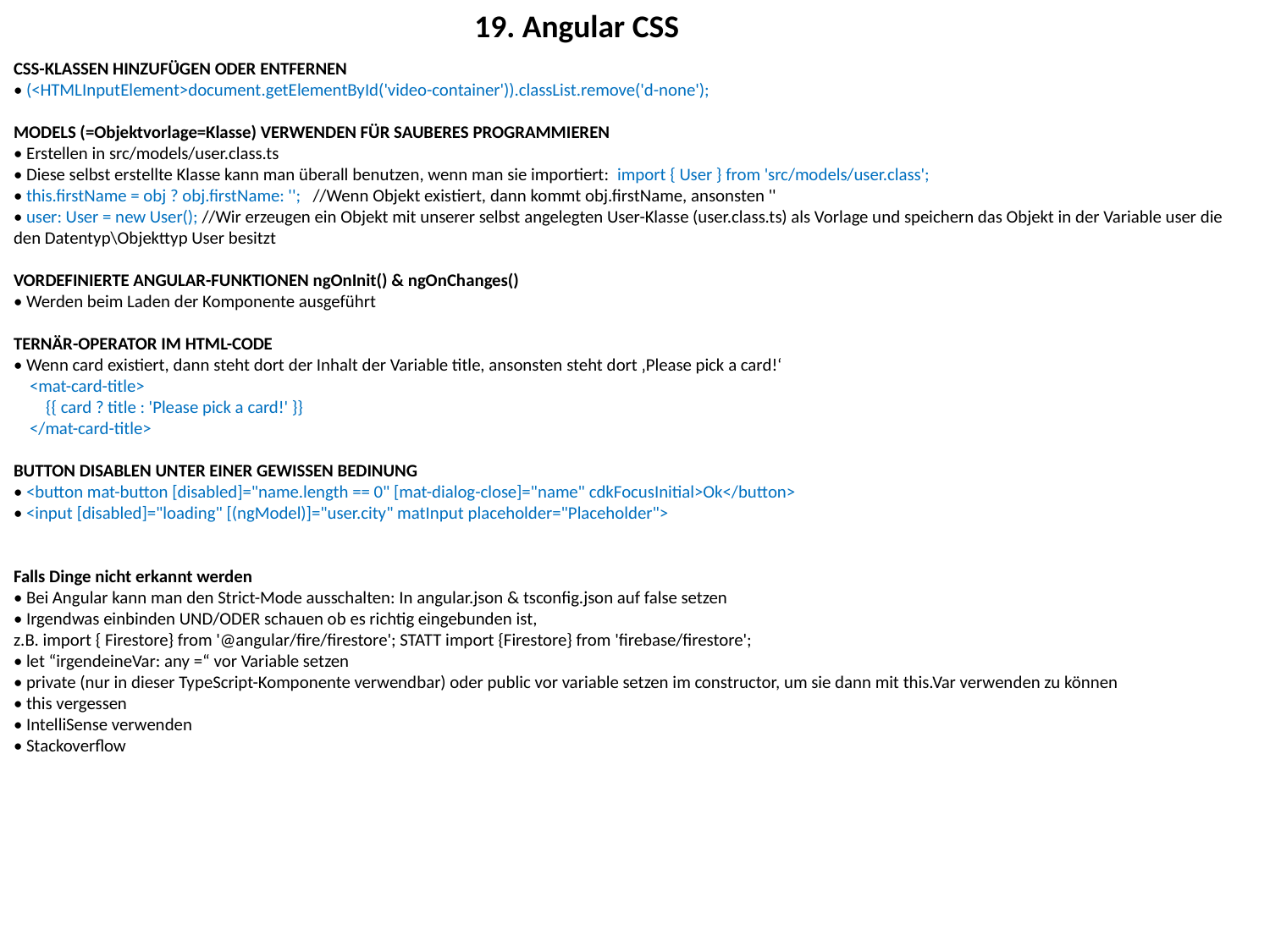

19. Angular CSS
CSS-KLASSEN HINZUFÜGEN ODER ENTFERNEN
• (<HTMLInputElement>document.getElementById('video-container')).classList.remove('d-none');

MODELS (=Objektvorlage=Klasse) VERWENDEN FÜR SAUBERES PROGRAMMIEREN
• Erstellen in src/models/user.class.ts
• Diese selbst erstellte Klasse kann man überall benutzen, wenn man sie importiert:  import { User } from 'src/models/user.class';
• this.firstName = obj ? obj.firstName: '';   //Wenn Objekt existiert, dann kommt obj.firstName, ansonsten ''
• user: User = new User(); //Wir erzeugen ein Objekt mit unserer selbst angelegten User-Klasse (user.class.ts) als Vorlage und speichern das Objekt in der Variable user die den Datentyp\Objekttyp User besitzt

VORDEFINIERTE ANGULAR-FUNKTIONEN ngOnInit() & ngOnChanges()
• Werden beim Laden der Komponente ausgeführt

TERNÄR-OPERATOR IM HTML-CODE
• Wenn card existiert, dann steht dort der Inhalt der Variable title, ansonsten steht dort ‚Please pick a card!‘
    <mat-card-title>
        {{ card ? title : 'Please pick a card!' }}
    </mat-card-title>

BUTTON DISABLEN UNTER EINER GEWISSEN BEDINUNG
• <button mat-button [disabled]="name.length == 0" [mat-dialog-close]="name" cdkFocusInitial>Ok</button>
• <input [disabled]="loading" [(ngModel)]="user.city" matInput placeholder="Placeholder">

Falls Dinge nicht erkannt werden
• Bei Angular kann man den Strict-Mode ausschalten: In angular.json & tsconfig.json auf false setzen
• Irgendwas einbinden UND/ODER schauen ob es richtig eingebunden ist,
z.B. import { Firestore} from '@angular/fire/firestore'; STATT import {Firestore} from 'firebase/firestore';
• let “irgendeineVar: any =“ vor Variable setzen
• private (nur in dieser TypeScript-Komponente verwendbar) oder public vor variable setzen im constructor, um sie dann mit this.Var verwenden zu können
• this vergessen
• IntelliSense verwenden
• Stackoverflow